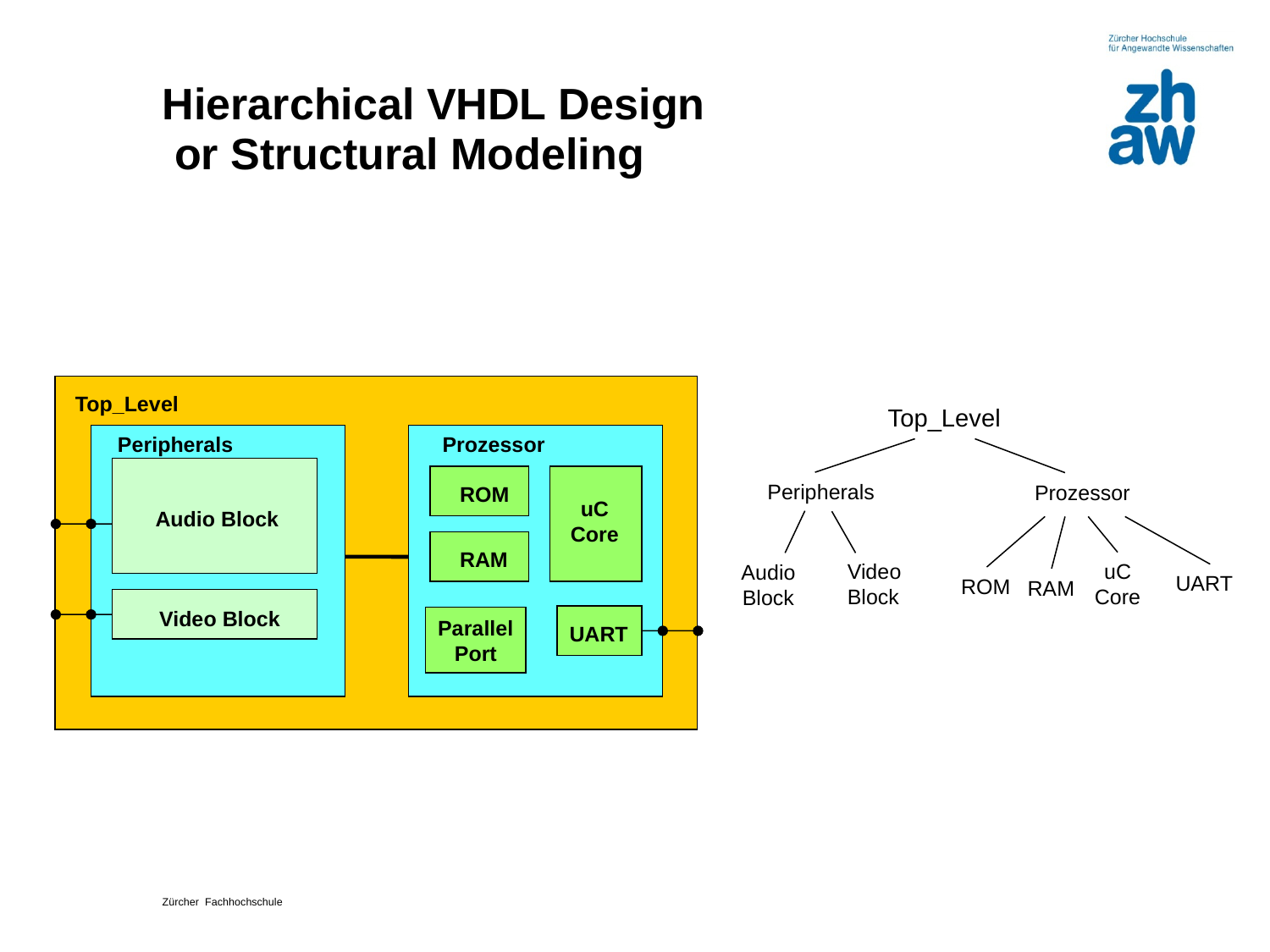

# Hierarchical VHDL Design or Structural Modeling

Top_Level
Top_Level

Peripherals

Prozessor

Peripherals
Prozessor
ROM
uC
Core
Audio Block

RAM
Video Block
uC
Core
Audio Block

UART
ROM
RAM

Video Block

Parallel
Port

UART